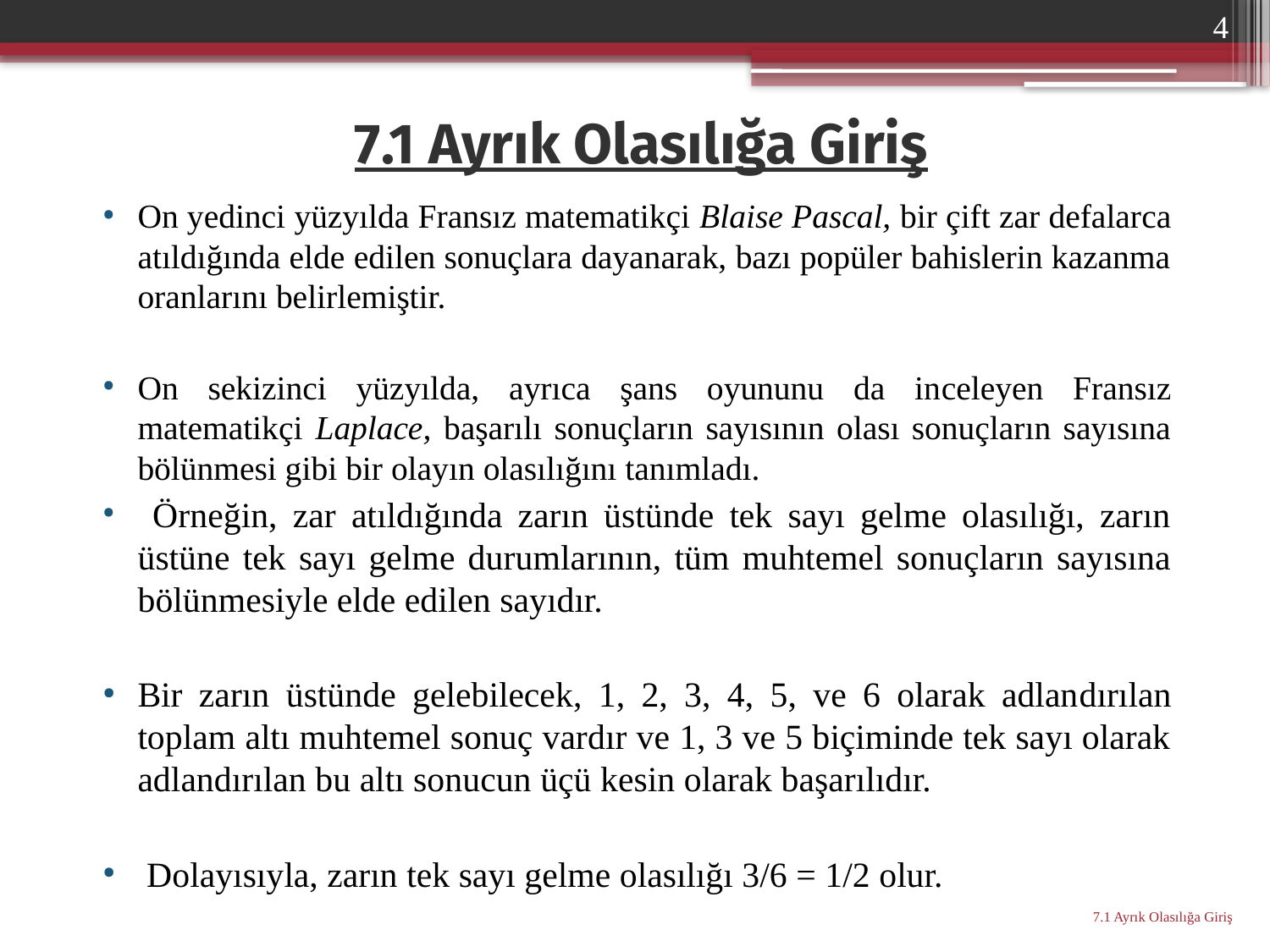

4
# 7.1 Ayrık Olasılığa Giriş

On yedinci yüzyılda Fransız matematikçi Blaise Pascal, bir çift zar defalarca atıldığında elde edilen sonuçlara dayanarak, bazı popüler bahislerin kazanma oranlarını belirlemiştir.

On sekizinci yüzyılda, ayrıca şans oyununu da in­celeyen Fransız matematikçi Laplace, başarılı sonuçların sayısının olası sonuçların sayısına bölünmesi gibi bir olayın olasılığını tanımladı.
 Örneğin, zar atıldığında zarın üstünde tek sayı gelme olasılığı, zarın üstüne tek sayı gelme durumlarının, tüm muhtemel sonuçların sayısına bölünmesiyle elde edilen sayıdır.

Bir zarın üstünde gelebilecek, 1, 2, 3, 4, 5, ve 6 olarak adlan­dırılan toplam altı muhtemel sonuç vardır ve 1, 3 ve 5 biçiminde tek sayı olarak adlandırılan bu altı sonucun üçü kesin olarak başarılıdır.

 Dolayısıyla, zarın tek sayı gelme olasılığı 3/6 = 1/2 olur.

7.1 Ayrık Olasılığa Giriş